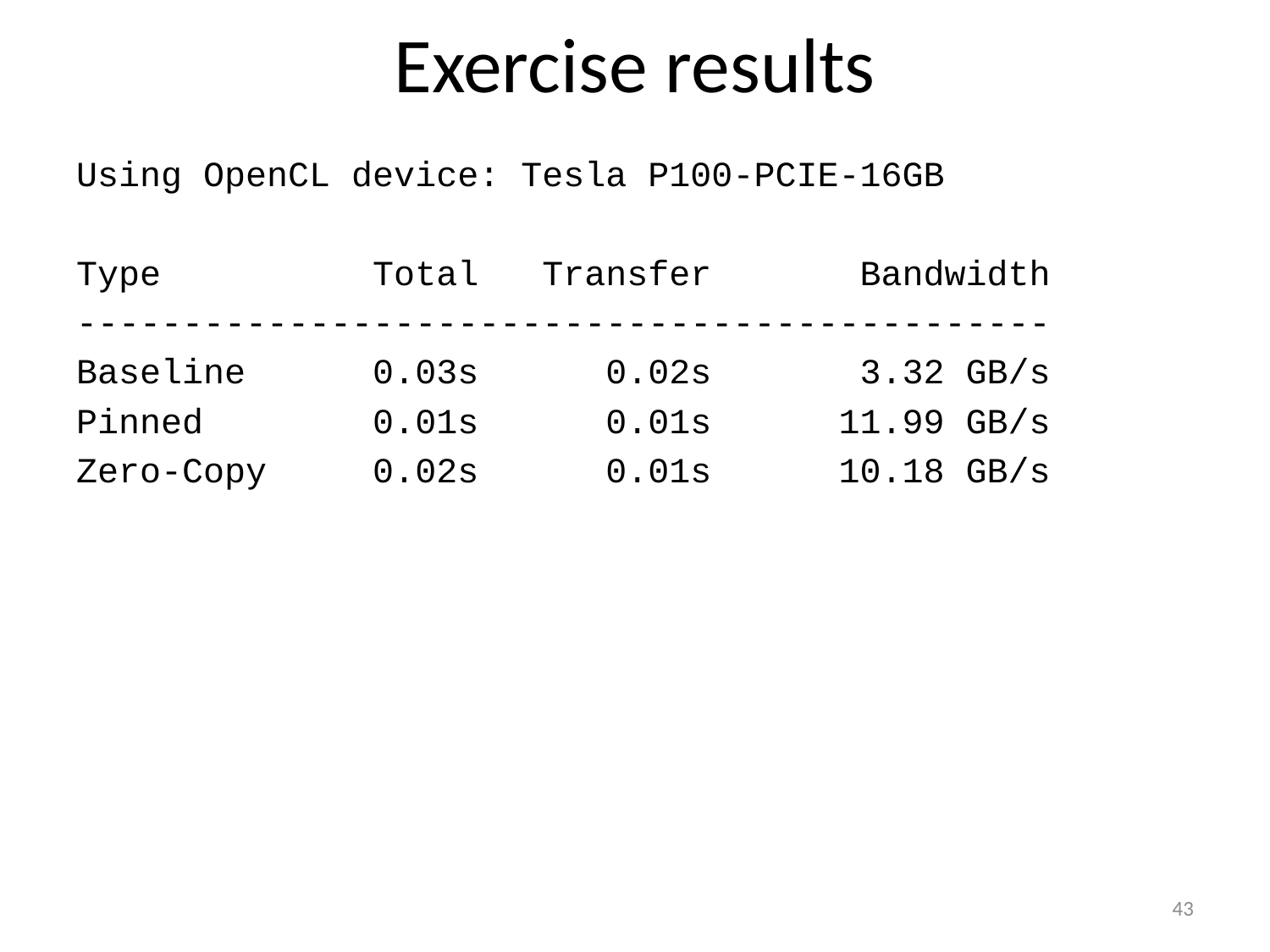

# Exercise results
Using OpenCL device: Tesla P100-PCIE-16GB

Type          Total   Transfer       Bandwidth
----------------------------------------------
Baseline      0.03s      0.02s       3.32 GB/s
Pinned        0.01s      0.01s      11.99 GB/s
Zero-Copy     0.02s      0.01s      10.18 GB/s

43